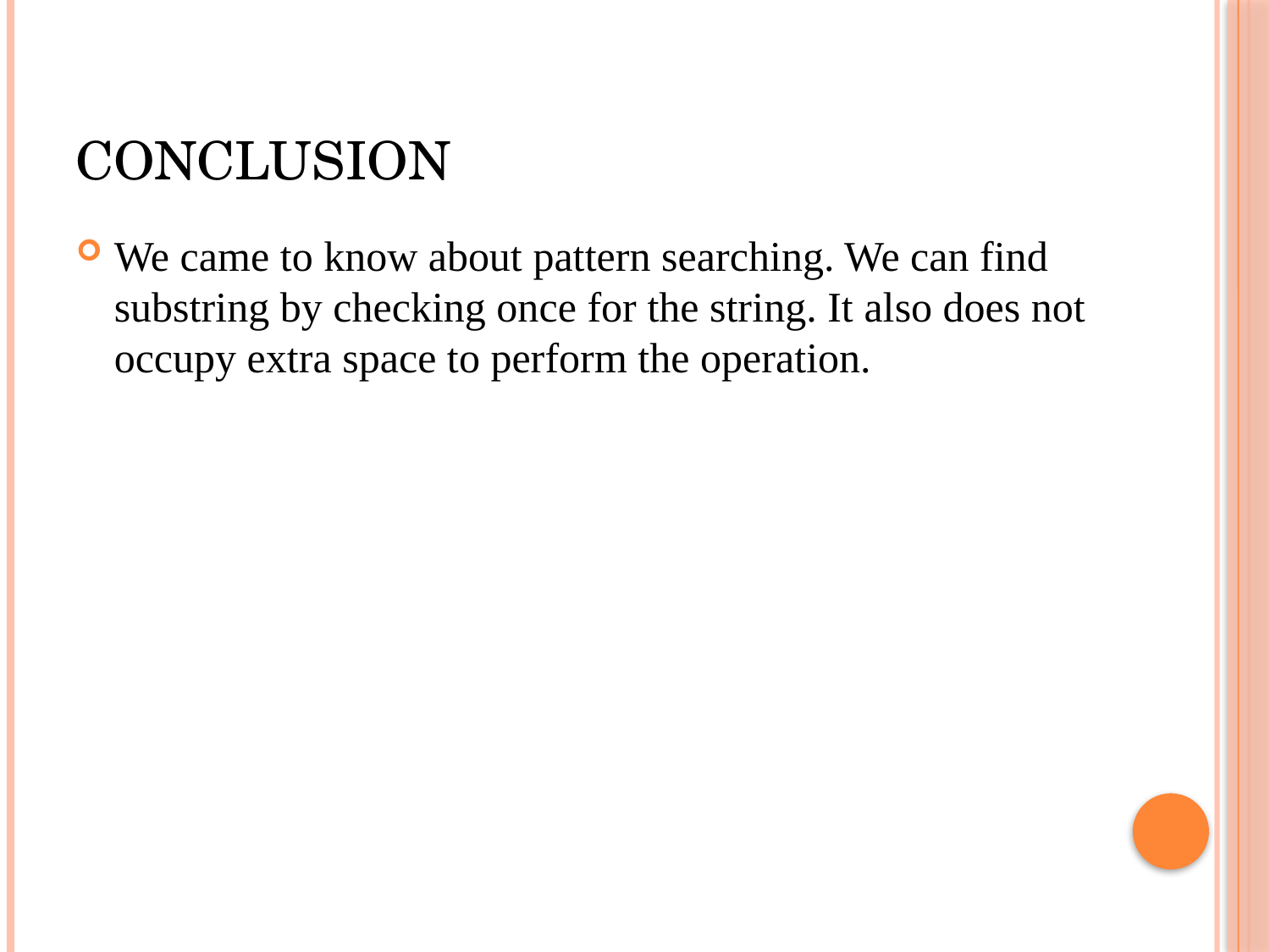

# Conclusion
We came to know about pattern searching. We can find substring by checking once for the string. It also does not occupy extra space to perform the operation.